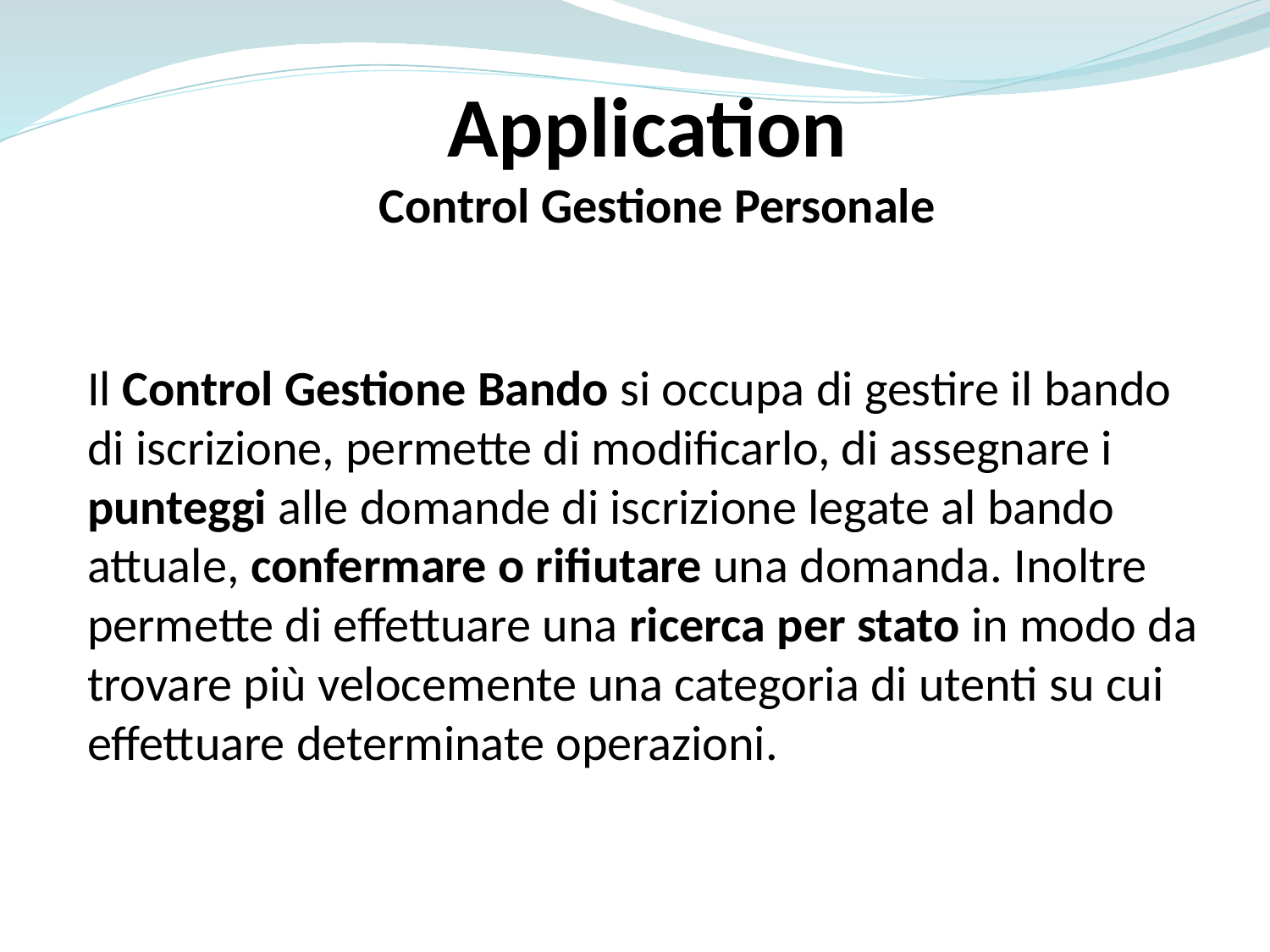

Application
Control Gestione Personale

Il Control Gestione Bando si occupa di gestire il bando di iscrizione, permette di modificarlo, di assegnare i punteggi alle domande di iscrizione legate al bando attuale, confermare o rifiutare una domanda. Inoltre permette di effettuare una ricerca per stato in modo da trovare più velocemente una categoria di utenti su cui effettuare determinate operazioni.